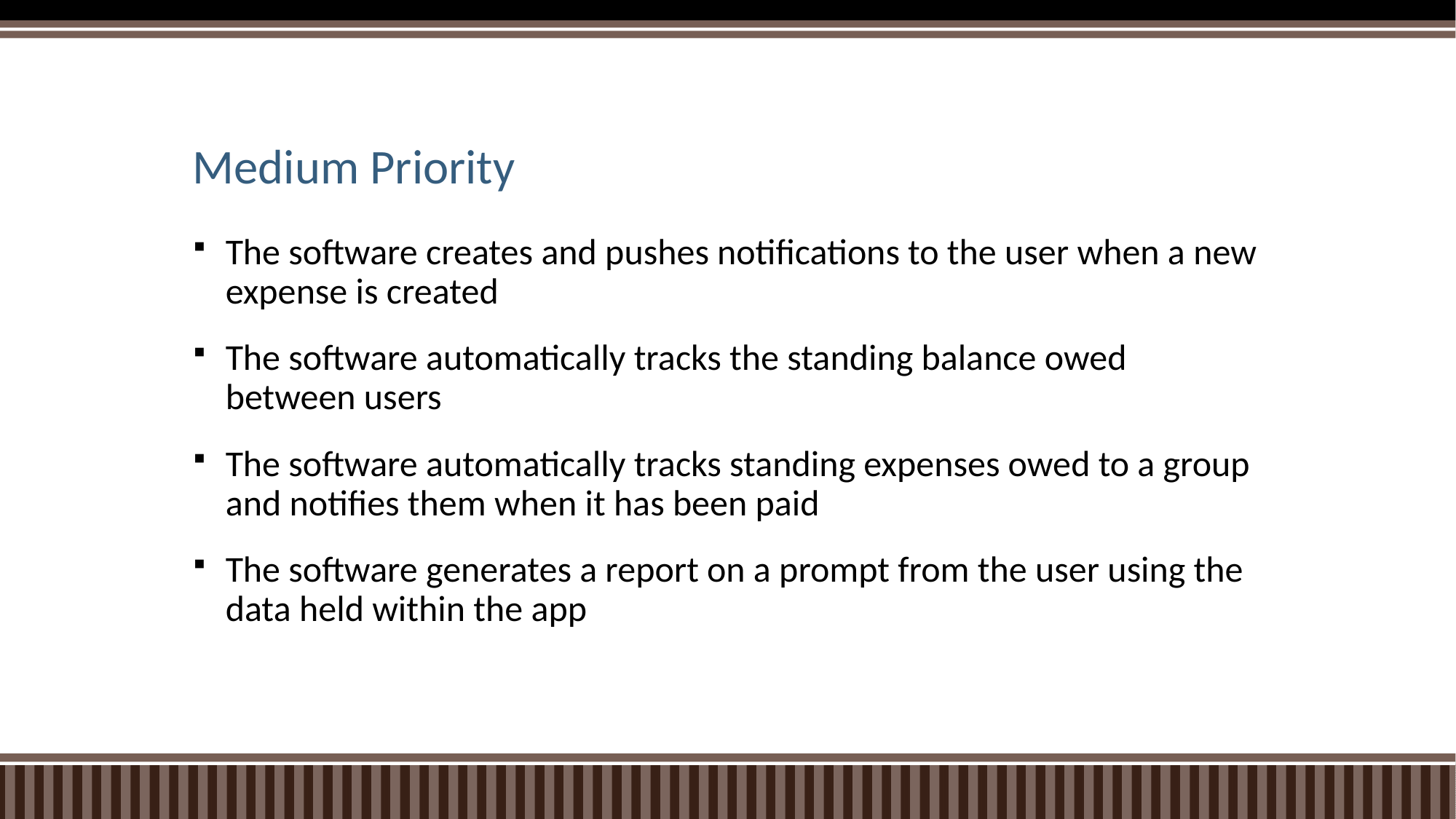

# Medium Priority
The software creates and pushes notifications to the user when a new expense is created
The software automatically tracks the standing balance owed between users
The software automatically tracks standing expenses owed to a group and notifies them when it has been paid
The software generates a report on a prompt from the user using the data held within the app